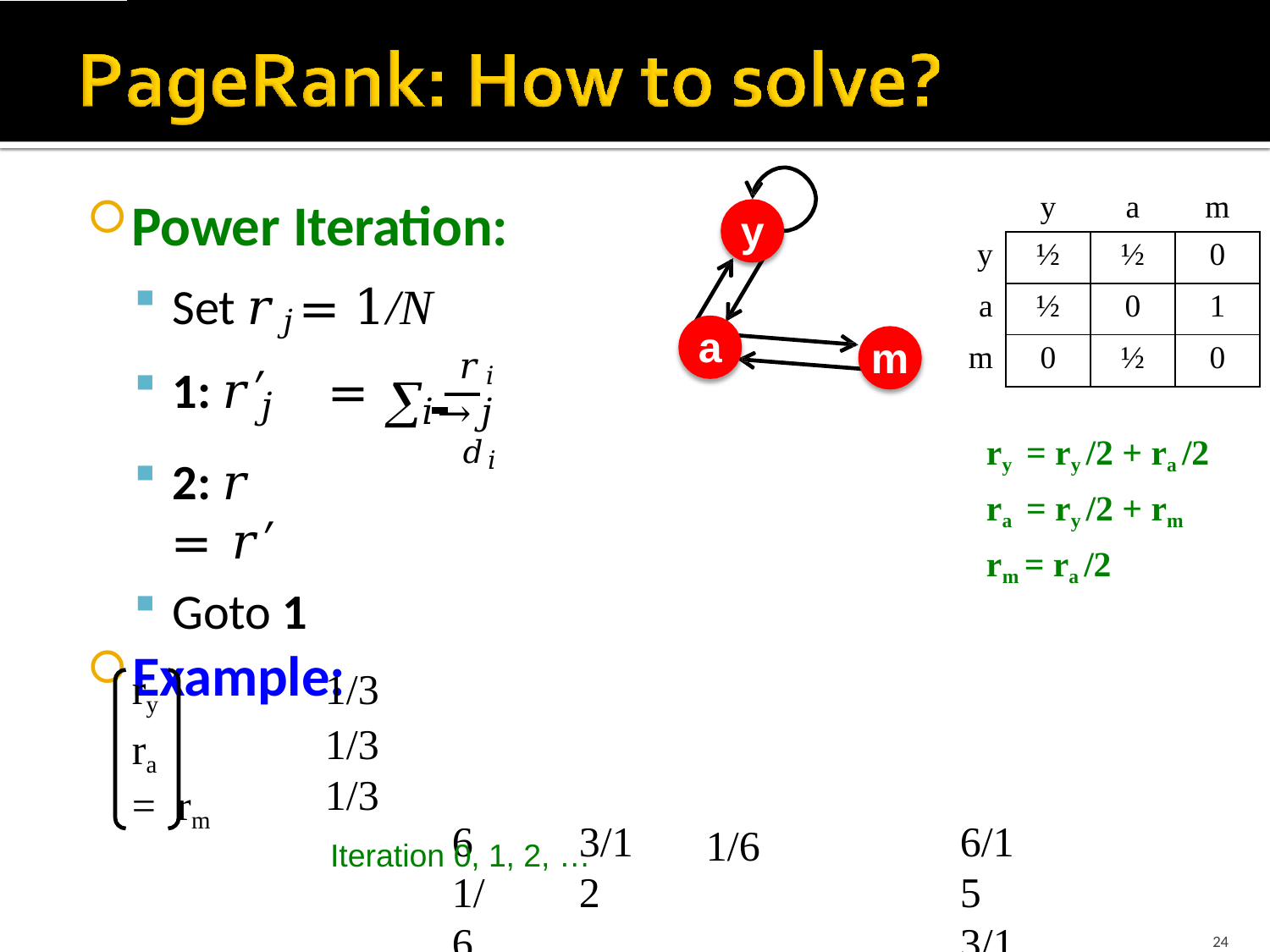

Power Iteration:
Set 𝑟𝑗 = 1/N
|  | y | a | m |
| --- | --- | --- | --- |
| y | ½ | ½ | 0 |
| a | ½ | 0 | 1 |
| m | 0 | ½ | 0 |

y

∑

a

m

𝑟𝑖
𝑖→𝑗 𝑑𝑖

1: 𝑟′	=
𝑗
2: 𝑟 = 𝑟′
Goto 1
Example:

ry = ry /2 + ra /2  ra = ry /2 + rm  rm = ra /2
ry
ra	=  rm
1/3
1/3
1/3

1/3
3/6
1/6
5/12
1/3
3/12
9/24
11/24
1/6
6/15
…	6/15  3/15

Iteration 0, 1, 2, …
24